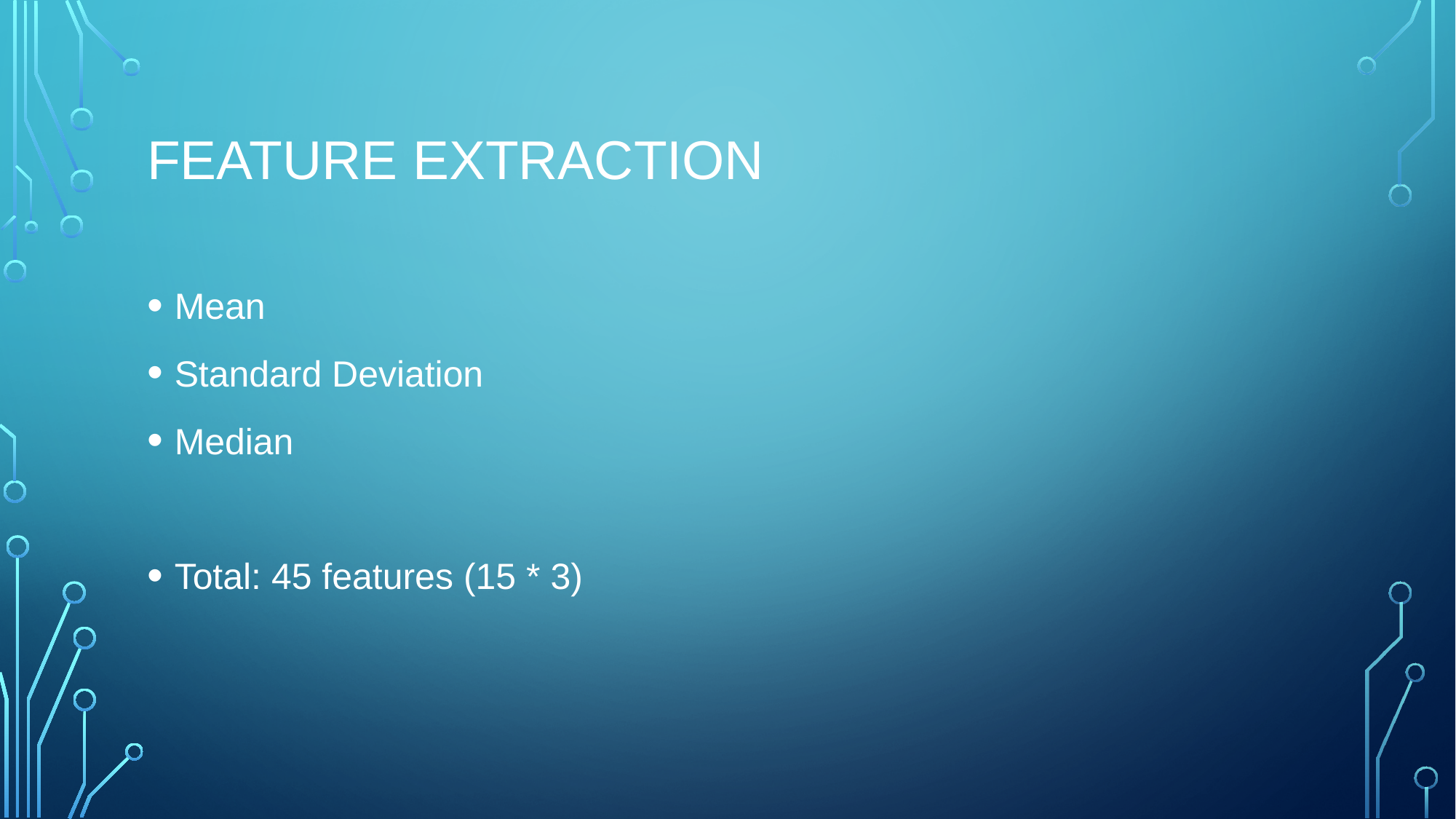

# Feature EXTRACTION
Mean
Standard Deviation
Median

Total: 45 features (15 * 3)